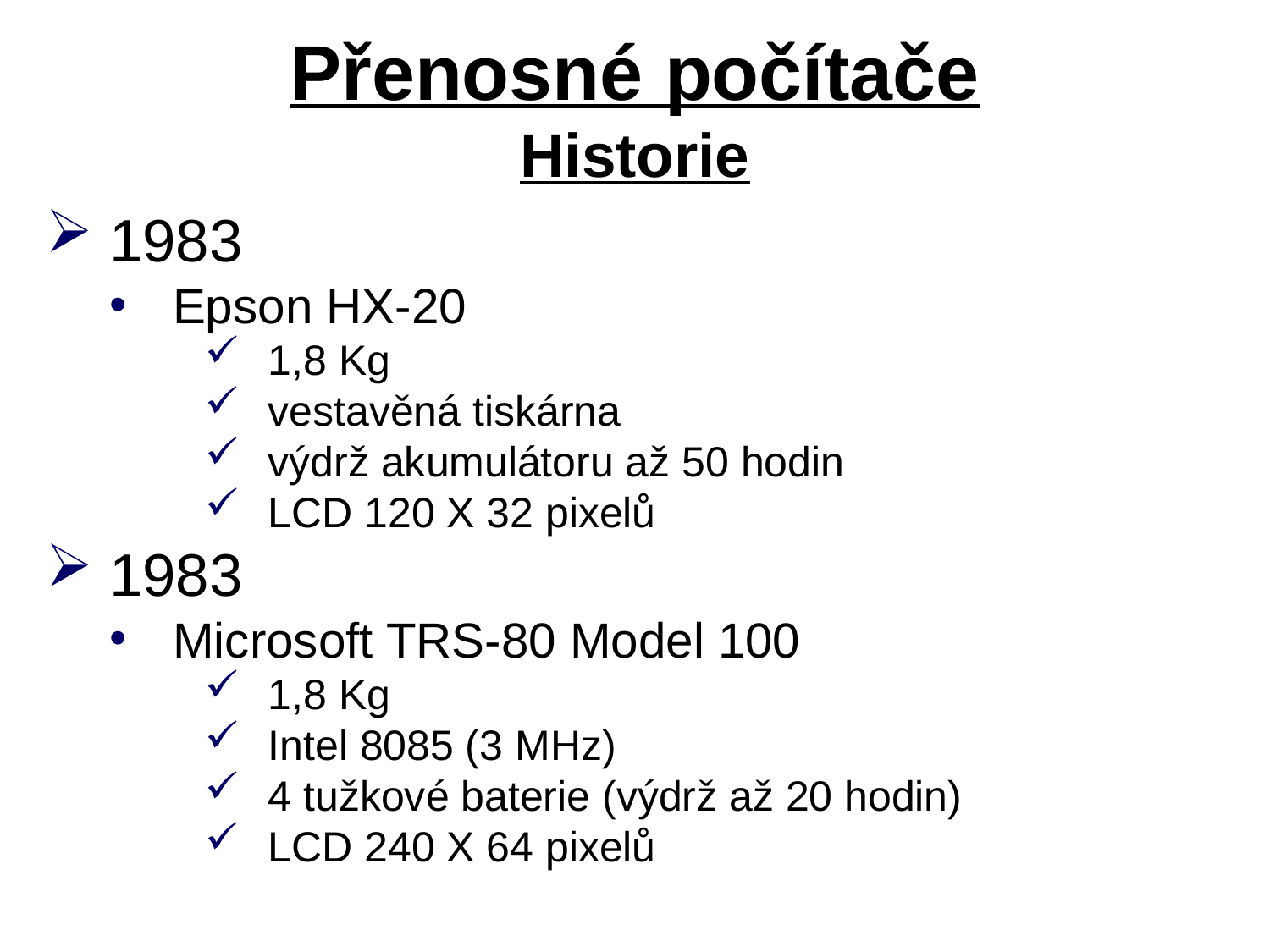

# Přenosné počítače Historie
1983
Epson HX-20
1,8 Kg
vestavěná tiskárna
výdrž akumulátoru až 50 hodin
LCD 120 X 32 pixelů
1983
Microsoft TRS-80 Model 100
1,8 Kg
Intel 8085 (3 MHz)
4 tužkové baterie (výdrž až 20 hodin)
LCD 240 X 64 pixelů